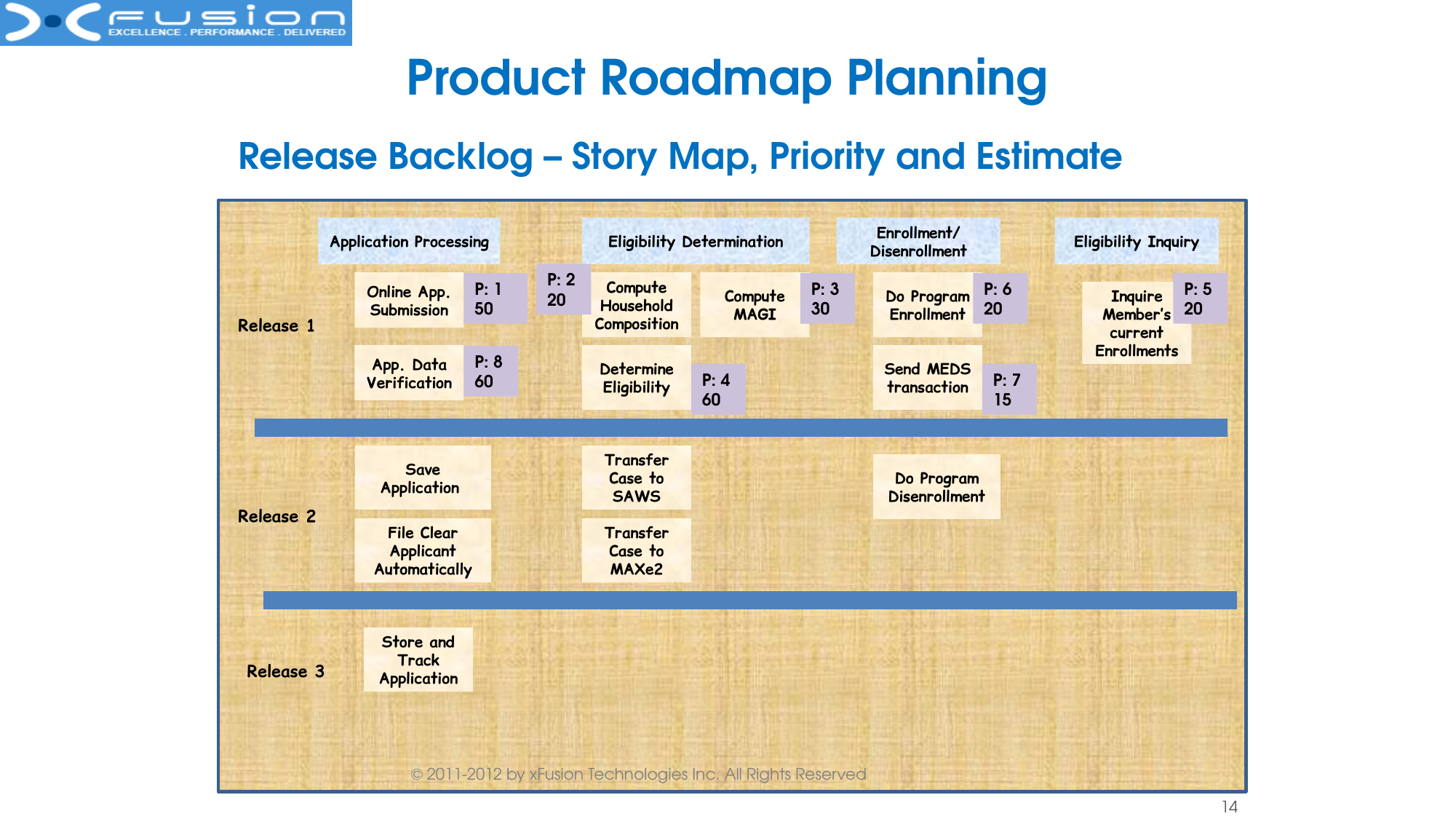

# Product Roadmap Planning
Release Backlog – Story Map, Priority and Estimate

Application Processing
Eligibility Determination
Enrollment/
Disenrollment
Eligibility Inquiry
P: 2
20
Online App. Submission
Compute Household Composition
Compute MAGI
Do Program Enrollment
P: 1
50
P: 3
30
P: 6
20
P: 5
20
Inquire Member’s current Enrollments
Release 1
App. Data Verification
Determine Eligibility
Send MEDS transaction
P: 8
60
P: 4
60
P: 7
15

Save Application
Transfer Case to SAWS
Do Program Disenrollment
Release 2
File Clear Applicant Automatically
Transfer Case to MAXe2

Store and Track Application
Release 3
© 2011-2012 by xFusion Technologies Inc. All Rights Reserved
14